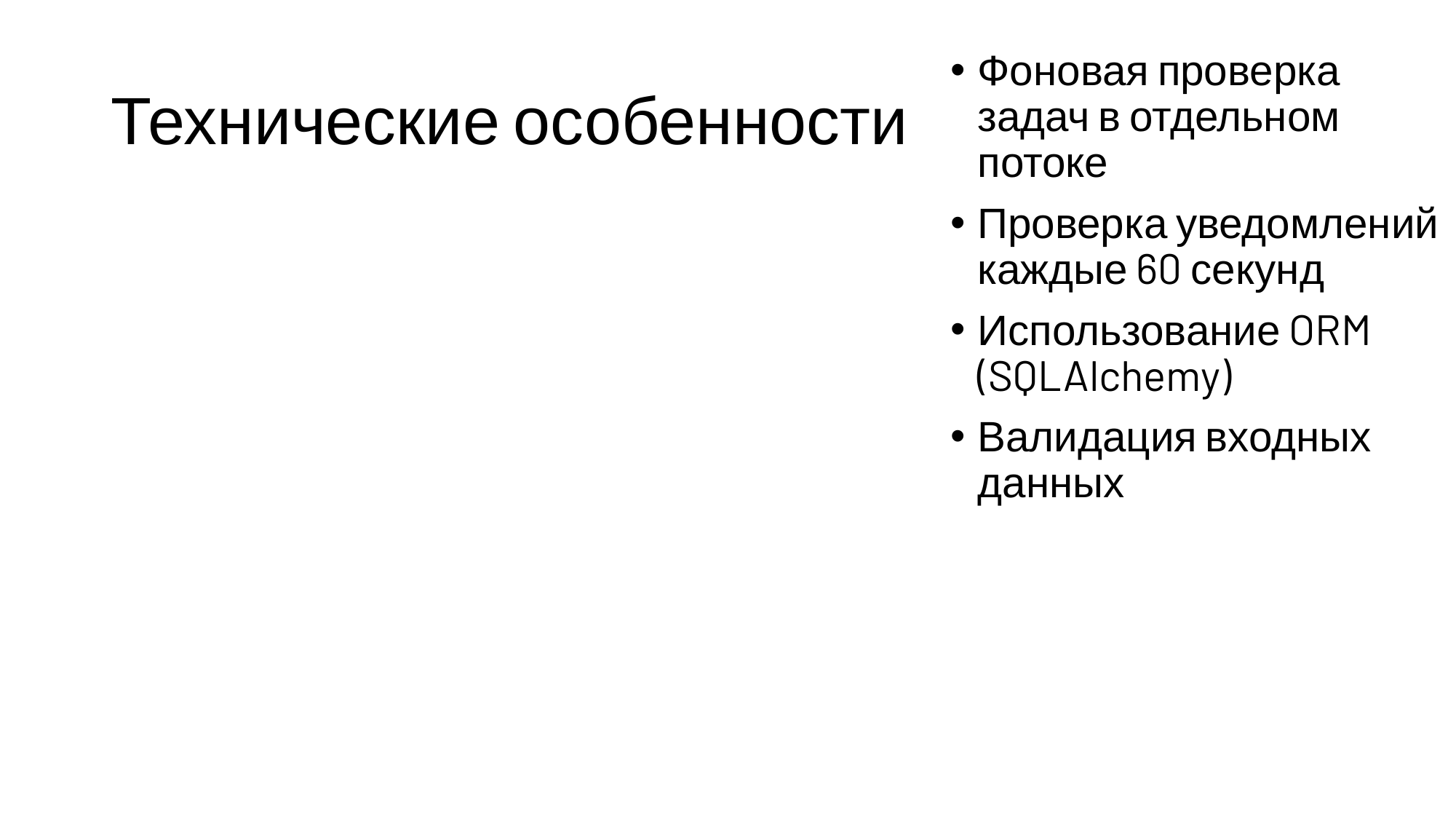

# Технические особенности
Фоновая проверка задач в отдельном потоке
Проверка уведомлений каждые 60 секунд
Использование ORM (SQLAlchemy)
Валидация входных данных